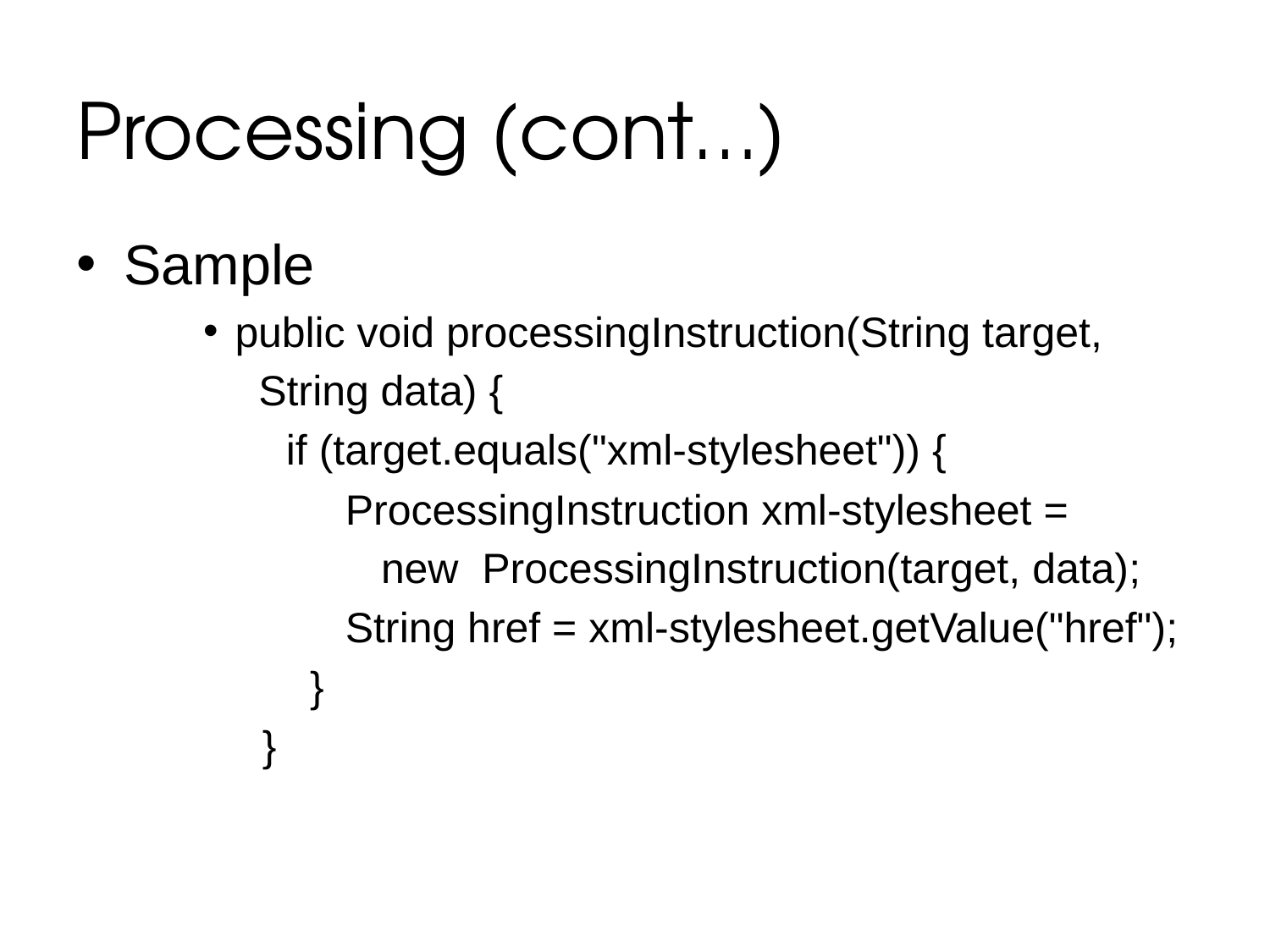

# Processing (cont…)
Sample
public void processingInstruction(String target,
	  String data) {
       if (target.equals("xml-stylesheet")) {
            ProcessingInstruction xml-stylesheet =
               new  ProcessingInstruction(target, data);
            String href = xml-stylesheet.getValue("href");
         }
     }